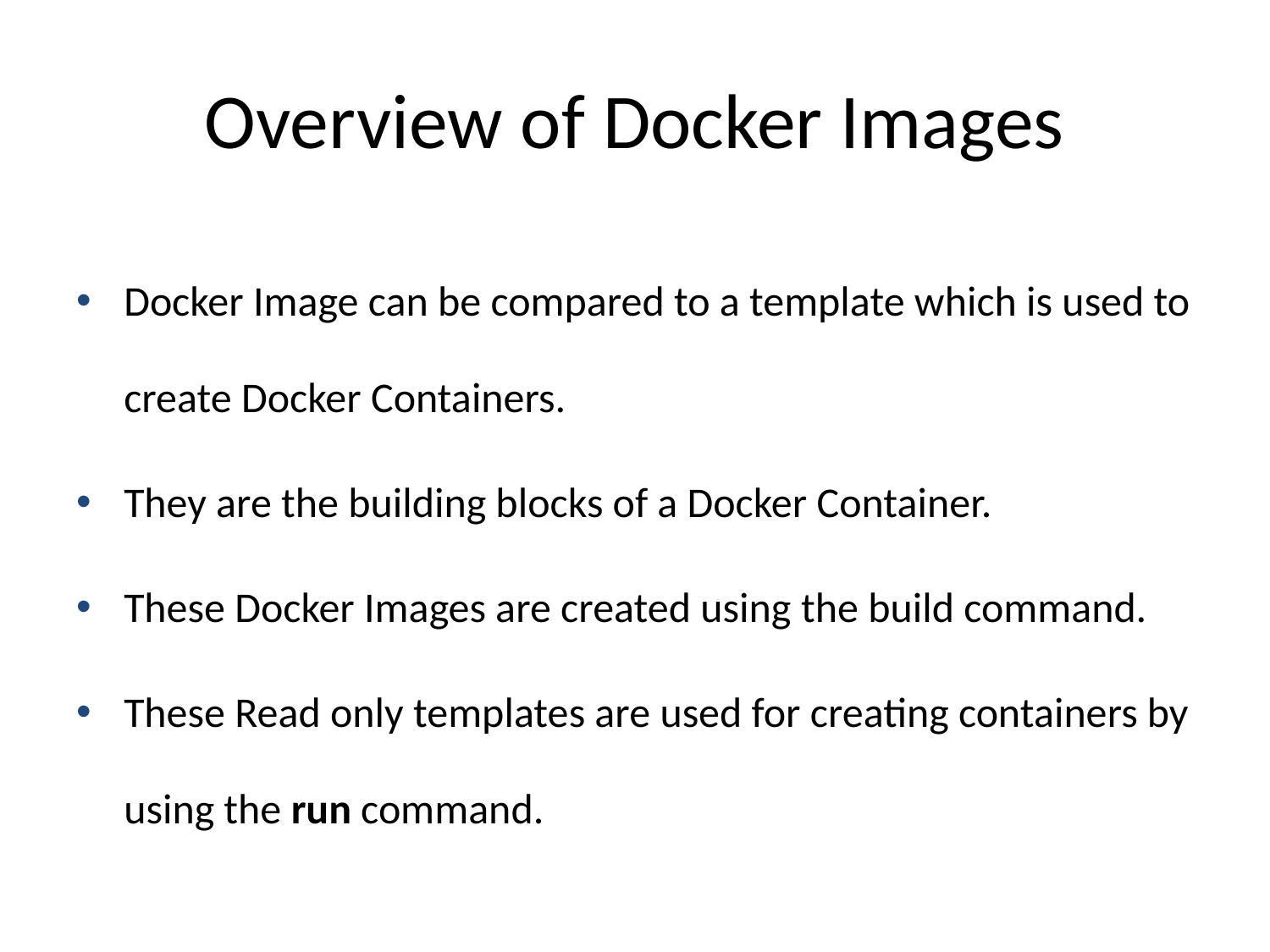

# Overview of Docker Images
Docker Image can be compared to a template which is used to create Docker Containers.
They are the building blocks of a Docker Container.
These Docker Images are created using the build command.
These Read only templates are used for creating containers by using the run command.